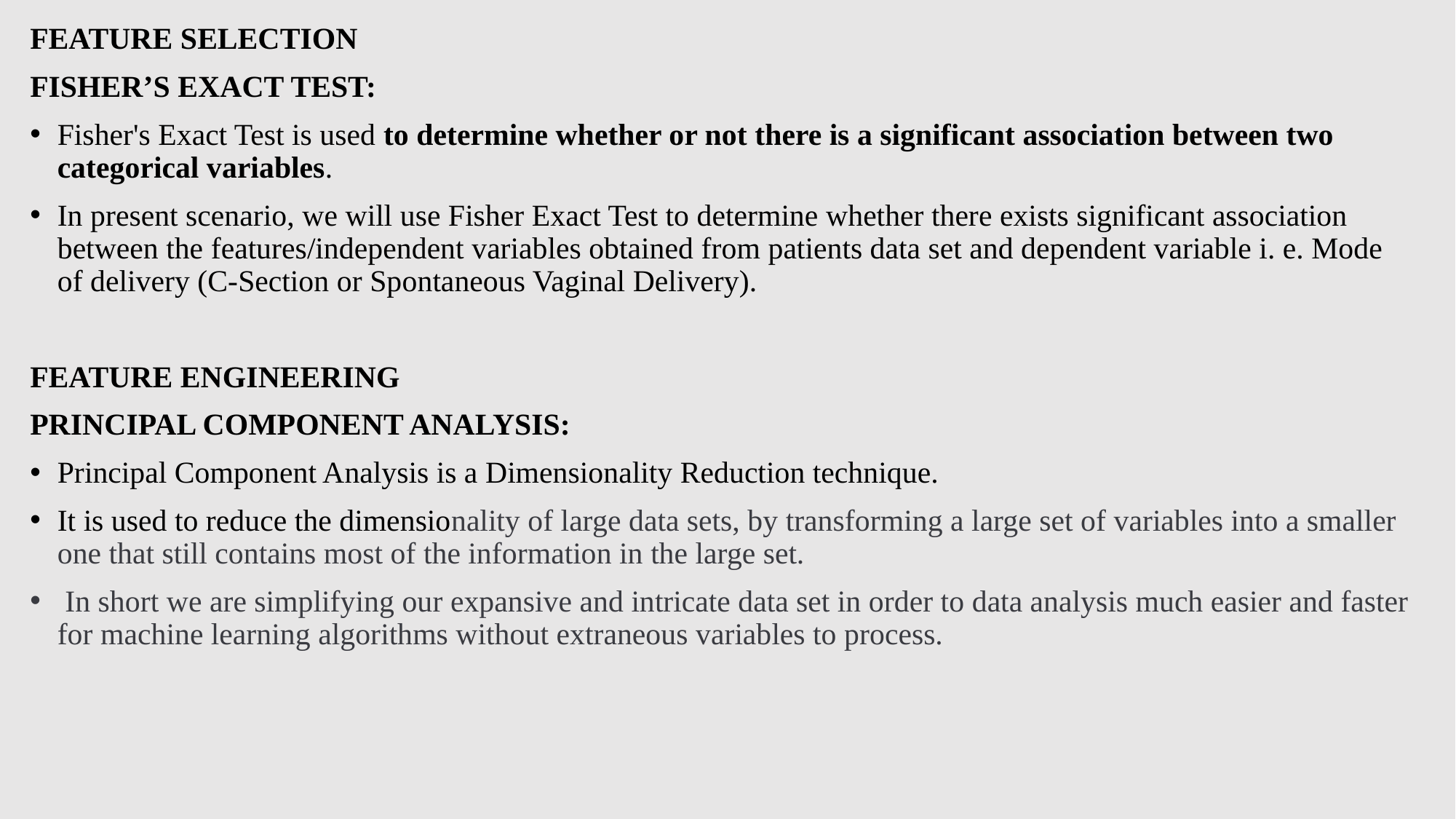

FEATURE SELECTION
FISHER’S EXACT TEST:
Fisher's Exact Test is used to determine whether or not there is a significant association between two categorical variables.
In present scenario, we will use Fisher Exact Test to determine whether there exists significant association between the features/independent variables obtained from patients data set and dependent variable i. e. Mode of delivery (C-Section or Spontaneous Vaginal Delivery).

FEATURE ENGINEERING
PRINCIPAL COMPONENT ANALYSIS:
Principal Component Analysis is a Dimensionality Reduction technique.
It is used to reduce the dimensionality of large data sets, by transforming a large set of variables into a smaller one that still contains most of the information in the large set.
 In short we are simplifying our expansive and intricate data set in order to data analysis much easier and faster for machine learning algorithms without extraneous variables to process.